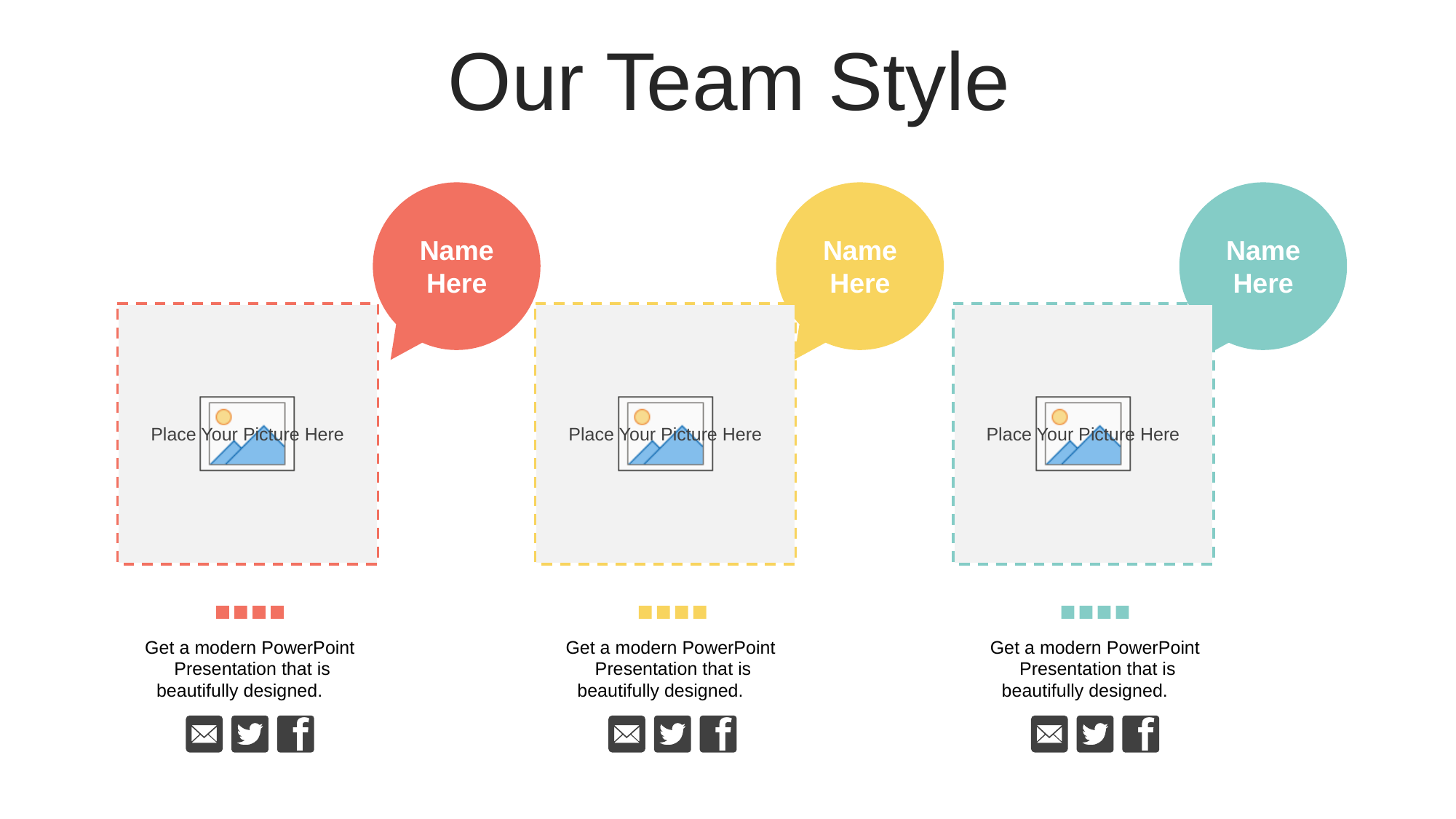

Our Team Style

Name Here
Name Here
Name Here

Get a modern PowerPoint  Presentation that is beautifully designed.
Get a modern PowerPoint  Presentation that is beautifully designed.
Get a modern PowerPoint  Presentation that is beautifully designed.